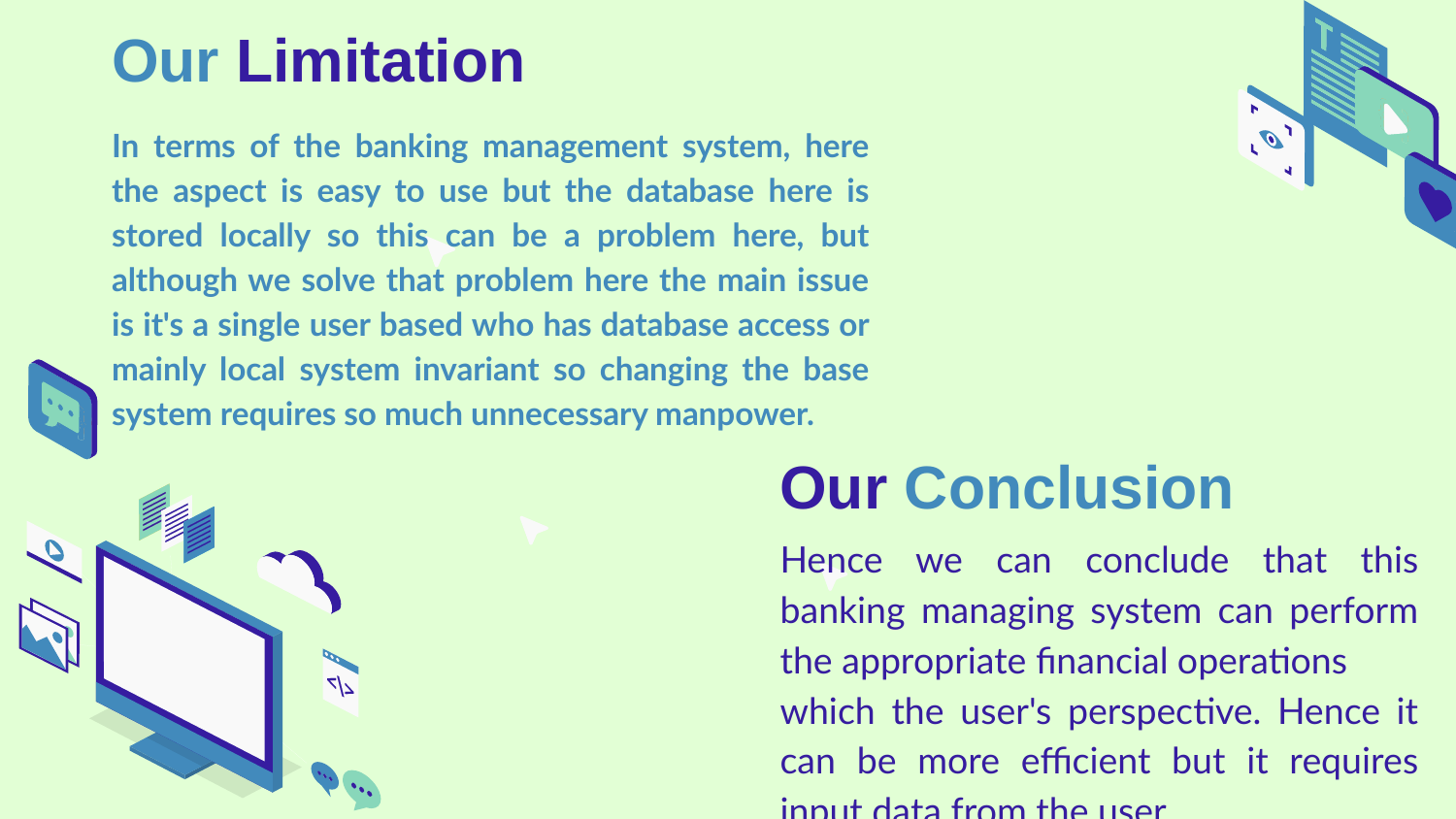

Our Limitation

In terms of the banking management system, here the aspect is easy to use but the database here is stored locally so this can be a problem here, but although we solve that problem here the main issue is it's a single user based who has database access or mainly local system invariant so changing the base system requires so much unnecessary manpower.

# Our Conclusion

Hence we can conclude that this banking managing system can perform the appropriate financial operations
which the user's perspective. Hence it can be more efficient but it requires input data from the user.